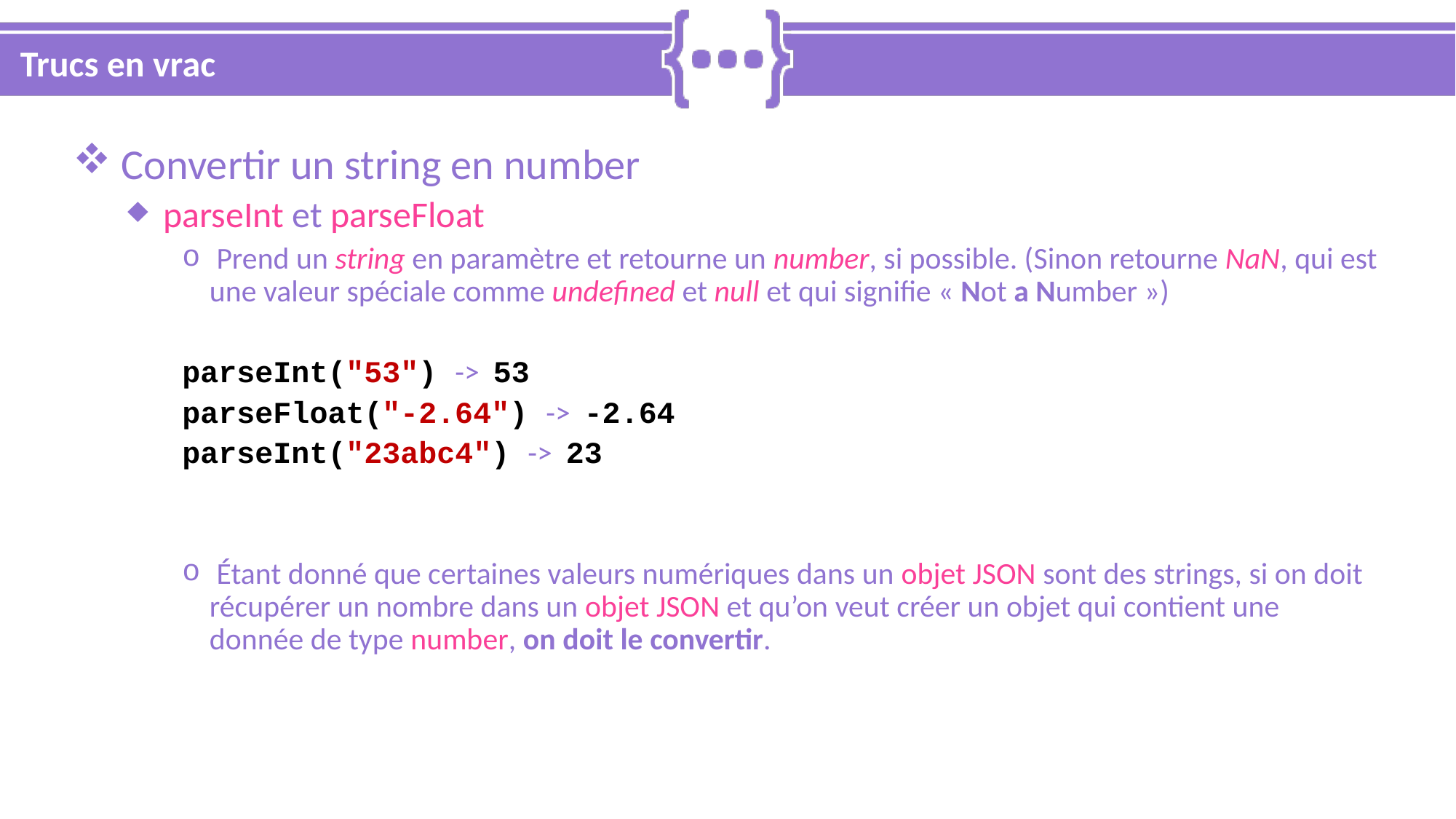

# Trucs en vrac
 Convertir un string en number
 parseInt et parseFloat
 Prend un string en paramètre et retourne un number, si possible. (Sinon retourne NaN, qui est une valeur spéciale comme undefined et null et qui signifie « Not a Number »)

parseInt("53") ->  53
parseFloat("-2.64") ->  -2.64
parseInt("23abc4") ->  23

 Étant donné que certaines valeurs numériques dans un objet JSON sont des strings, si on doit récupérer un nombre dans un objet JSON et qu’on veut créer un objet qui contient une donnée de type number, on doit le convertir.